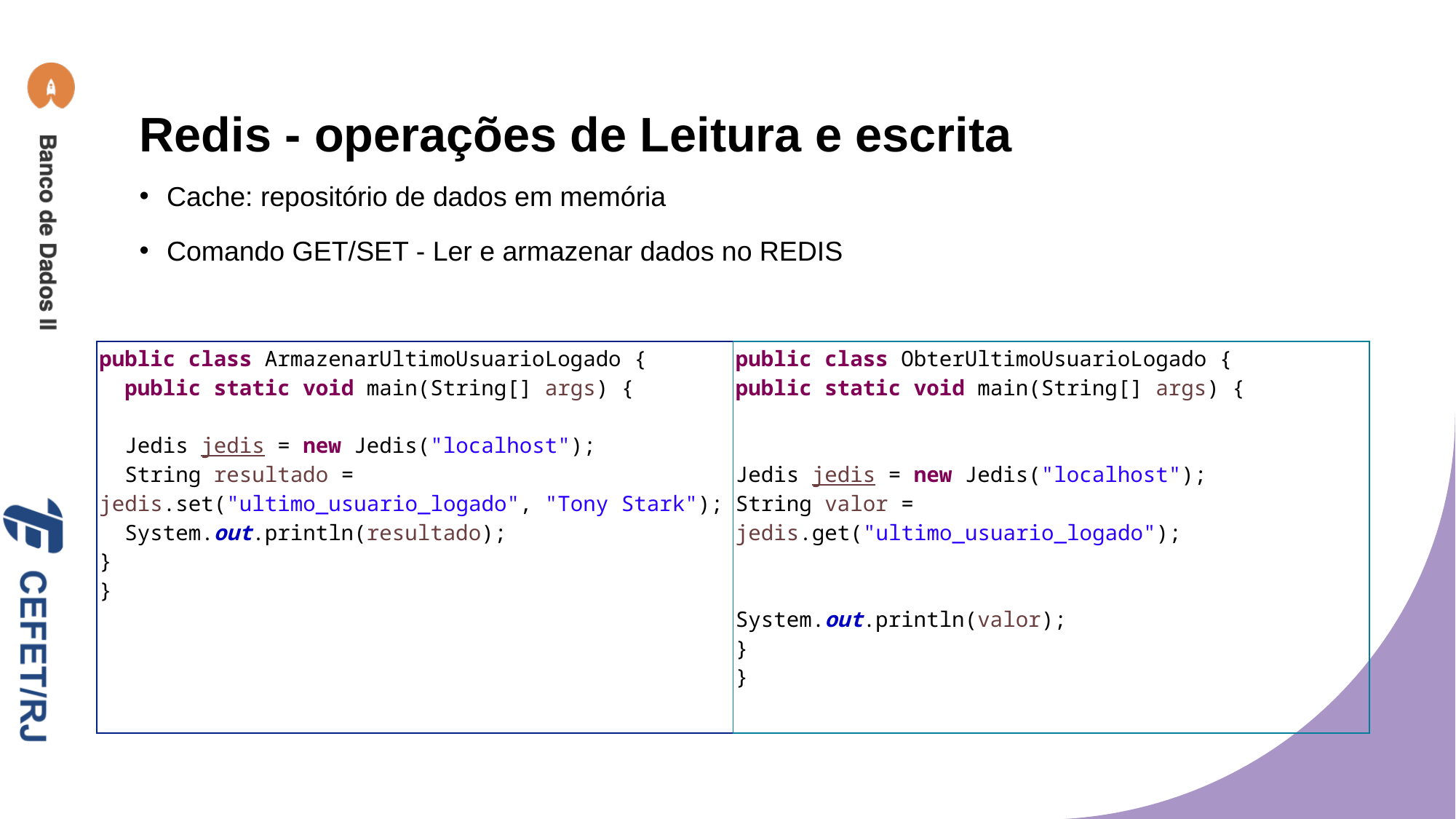

# Redis - operações de Leitura e escrita
Cache: repositório de dados em memória
Comando GET/SET - Ler e armazenar dados no REDIS

| public class ArmazenarUltimoUsuarioLogado { public static void main(String[] args) { Jedis jedis = new Jedis("localhost"); String resultado = jedis.set("ultimo\_usuario\_logado", "Tony Stark"); System.out.println(resultado); } } | public class ObterUltimoUsuarioLogado { public static void main(String[] args) { Jedis jedis = new Jedis("localhost"); String valor = jedis.get("ultimo\_usuario\_logado"); System.out.println(valor); } } |
| --- | --- |